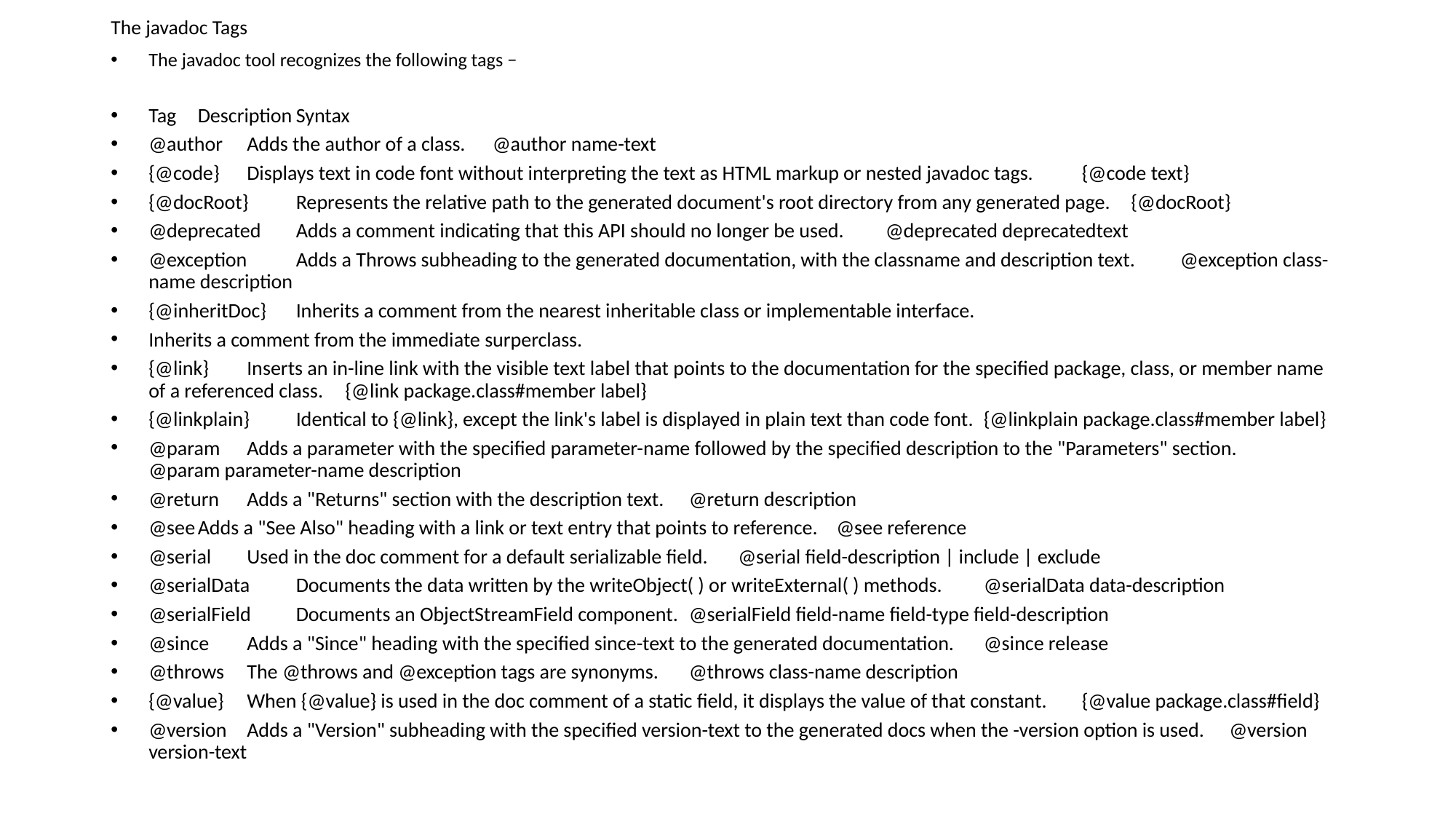

# The javadoc Tags
The javadoc tool recognizes the following tags −

Tag		Description							Syntax
@author		Adds the author of a class.						@author name-text
{@code}		Displays text in code font without interpreting the text as HTML markup or nested javadoc tags.		{@code text}
{@docRoot}	Represents the relative path to the generated document's root directory from any generated page.	{@docRoot}
@deprecated	Adds a comment indicating that this API should no longer be used.			@deprecated deprecatedtext
@exception	Adds a Throws subheading to the generated documentation, with the classname and description text.		@exception class-name description
{@inheritDoc}	Inherits a comment from the nearest inheritable class or implementable interface.
Inherits a comment from the immediate surperclass.
{@link}	Inserts an in-line link with the visible text label that points to the documentation for the specified package, class, or member name of a referenced class.	{@link package.class#member label}
{@linkplain}	Identical to {@link}, except the link's label is displayed in plain text than code font.		{@linkplain package.class#member label}
@param	Adds a parameter with the specified parameter-name followed by the specified description to the "Parameters" section.	@param parameter-name description
@return	Adds a "Returns" section with the description text.					@return description
@see	Adds a "See Also" heading with a link or text entry that points to reference.				@see reference
@serial	Used in the doc comment for a default serializable field.					@serial field-description | include | exclude
@serialData	Documents the data written by the writeObject( ) or writeExternal( ) methods.	@serialData data-description
@serialField	Documents an ObjectStreamField component.	@serialField field-name field-type field-description
@since	Adds a "Since" heading with the specified since-text to the generated documentation.	@since release
@throws	The @throws and @exception tags are synonyms.	@throws class-name description
{@value}	When {@value} is used in the doc comment of a static field, it displays the value of that constant.	{@value package.class#field}
@version	Adds a "Version" subheading with the specified version-text to the generated docs when the -version option is used.	@version version-text